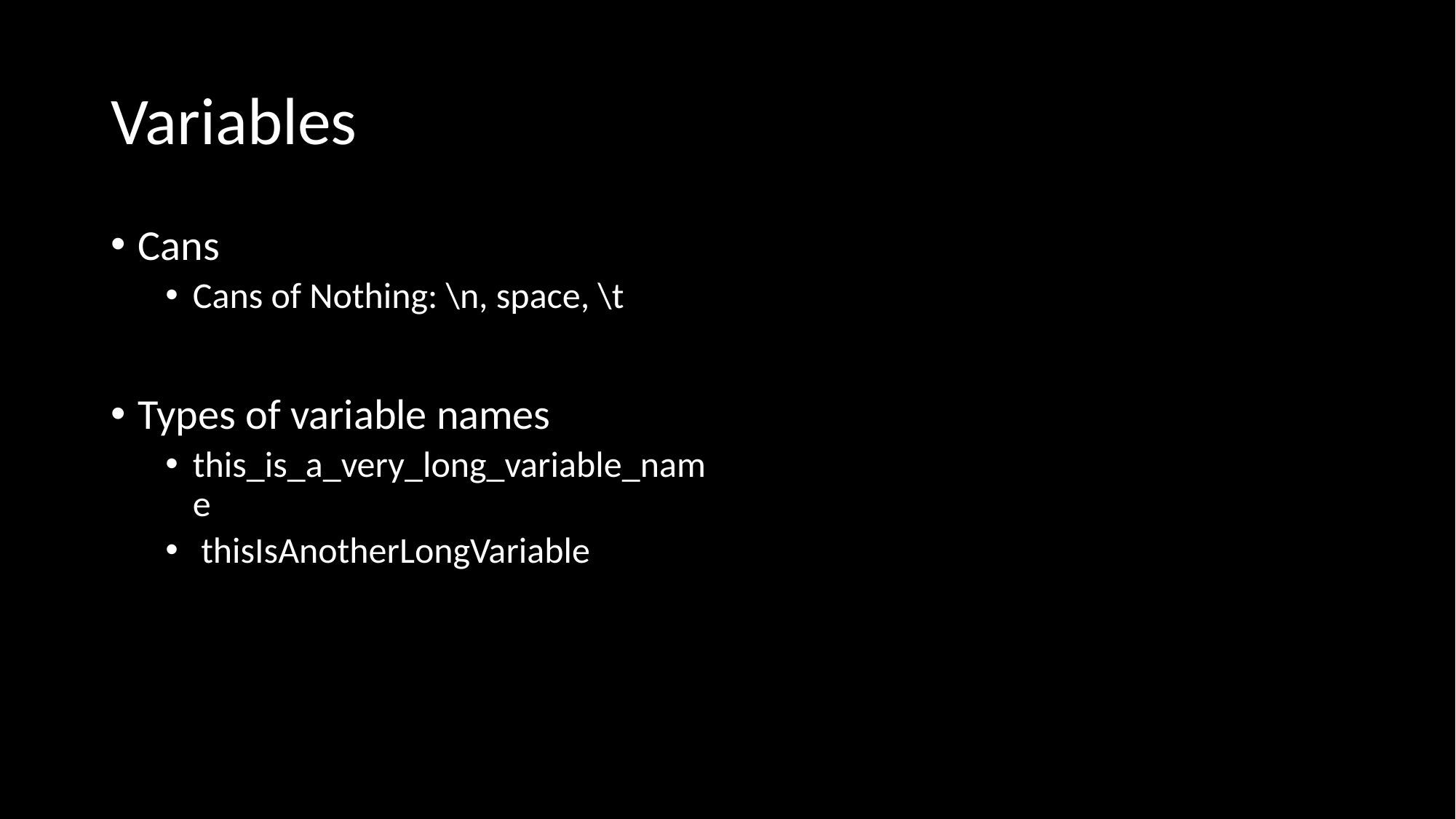

# Variables
Cans
Cans of Nothing: \n, space, \t

Types of variable names
this_is_a_very_long_variable_name
 thisIsAnotherLongVariable